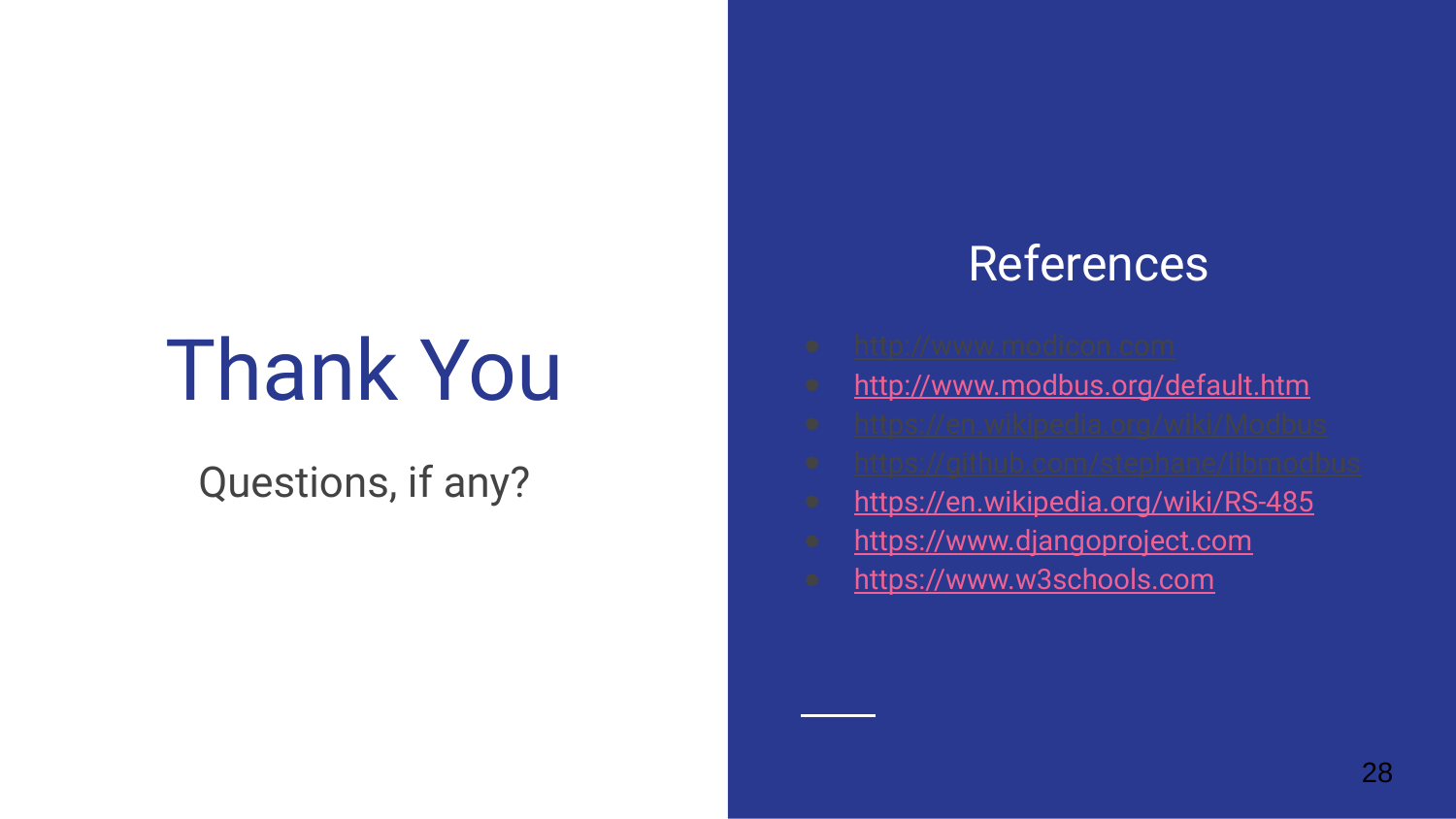

References
http://www.modicon.com
http://www.modbus.org/default.htm
https://en.wikipedia.org/wiki/Modbus
https://github.com/stephane/libmodbus
https://en.wikipedia.org/wiki/RS-485
https://www.djangoproject.com
https://www.w3schools.com
# Thank You
Questions, if any?
28